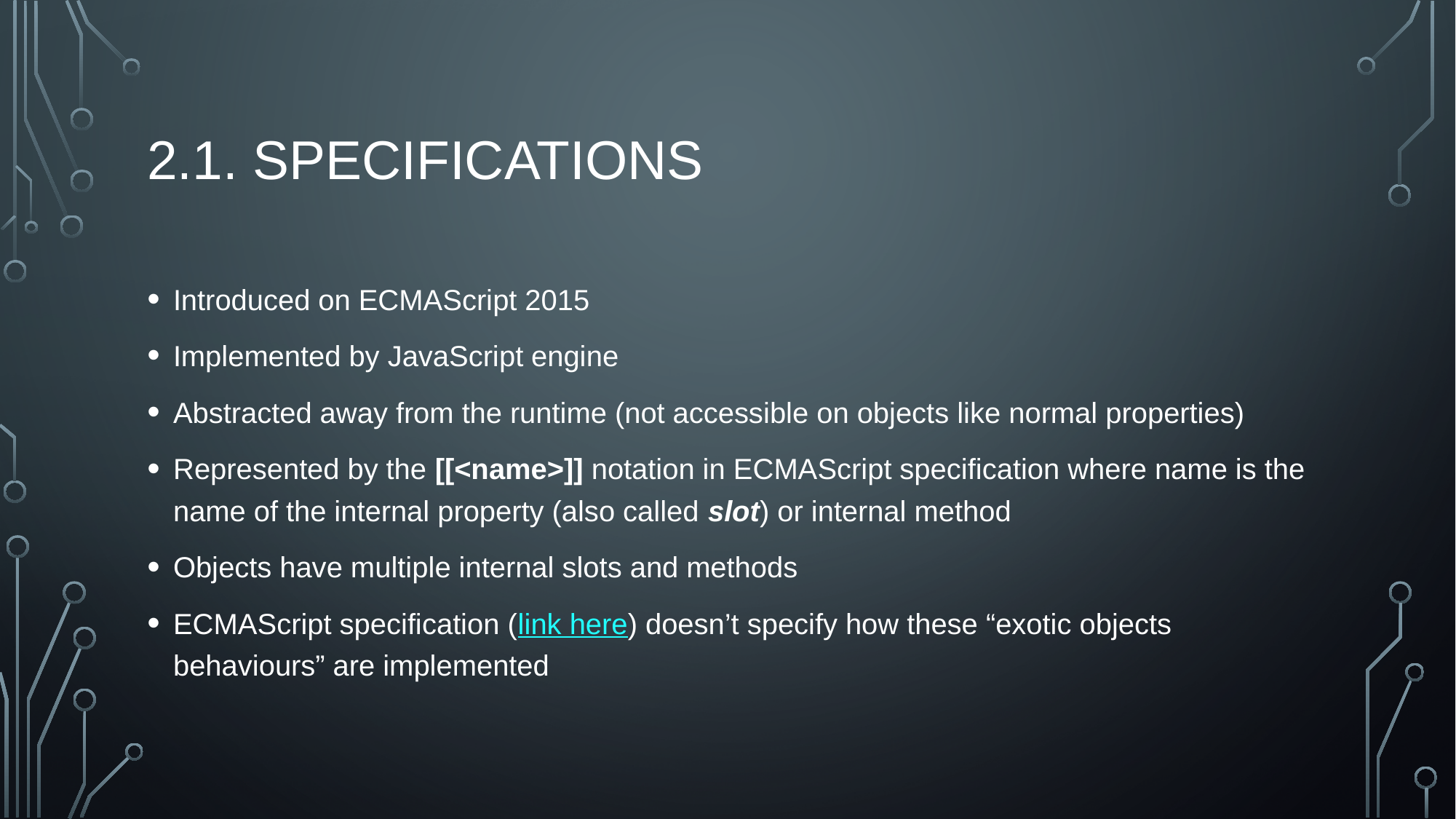

# 2.1. Specifications
Introduced on ECMAScript 2015
Implemented by JavaScript engine
Abstracted away from the runtime (not accessible on objects like normal properties)
Represented by the [[<name>]] notation in ECMAScript specification where name is the name of the internal property (also called slot) or internal method
Objects have multiple internal slots and methods
ECMAScript specification (link here) doesn’t specify how these “exotic objects behaviours” are implemented